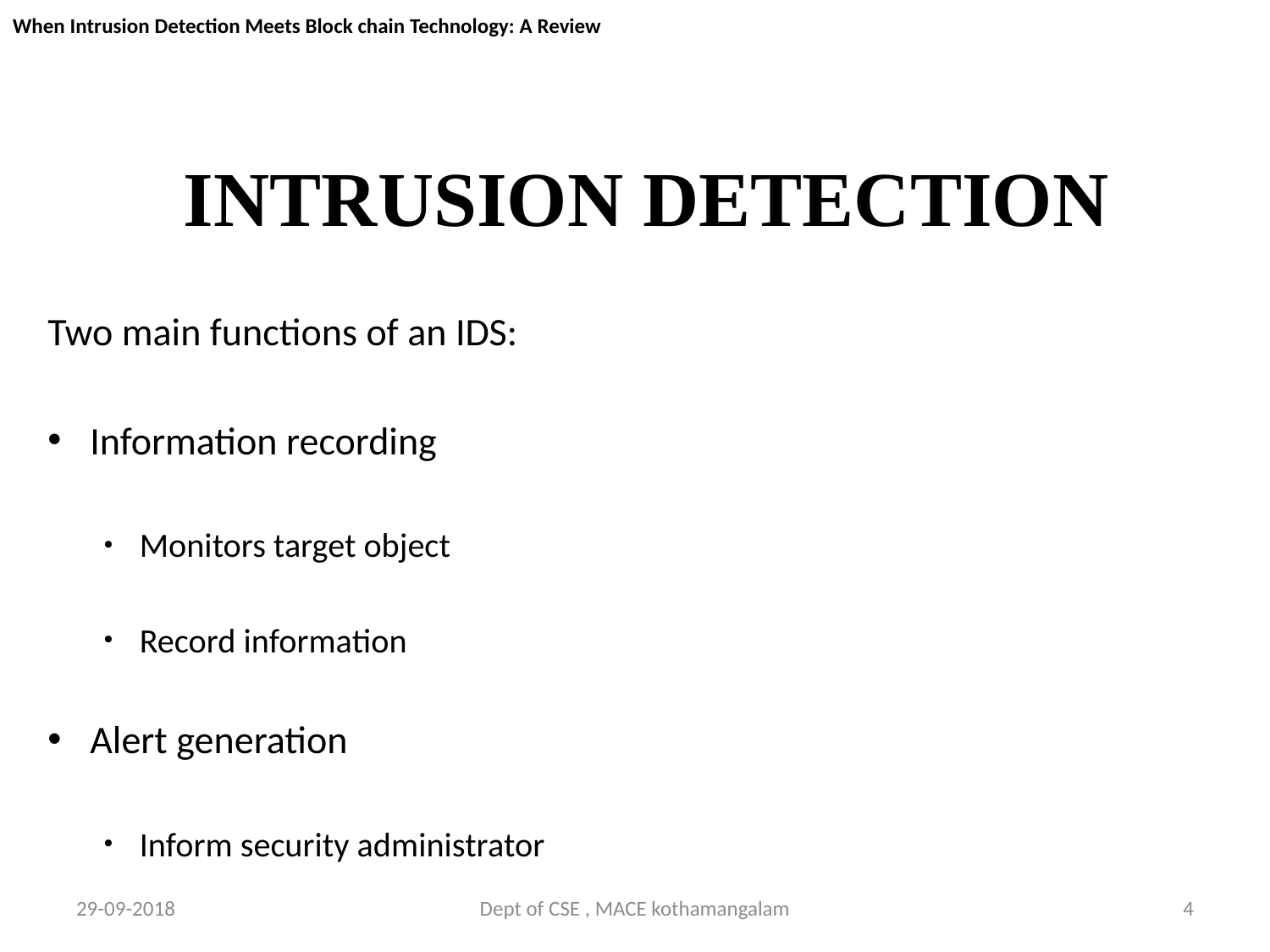

When Intrusion Detection Meets Block chain Technology: A Review
# INTRUSION DETECTION

Two main functions of an IDS:

Information recording

Monitors target object

Record information

Alert generation

Inform security administrator
29-09-2018
Dept of CSE , MACE kothamangalam
4